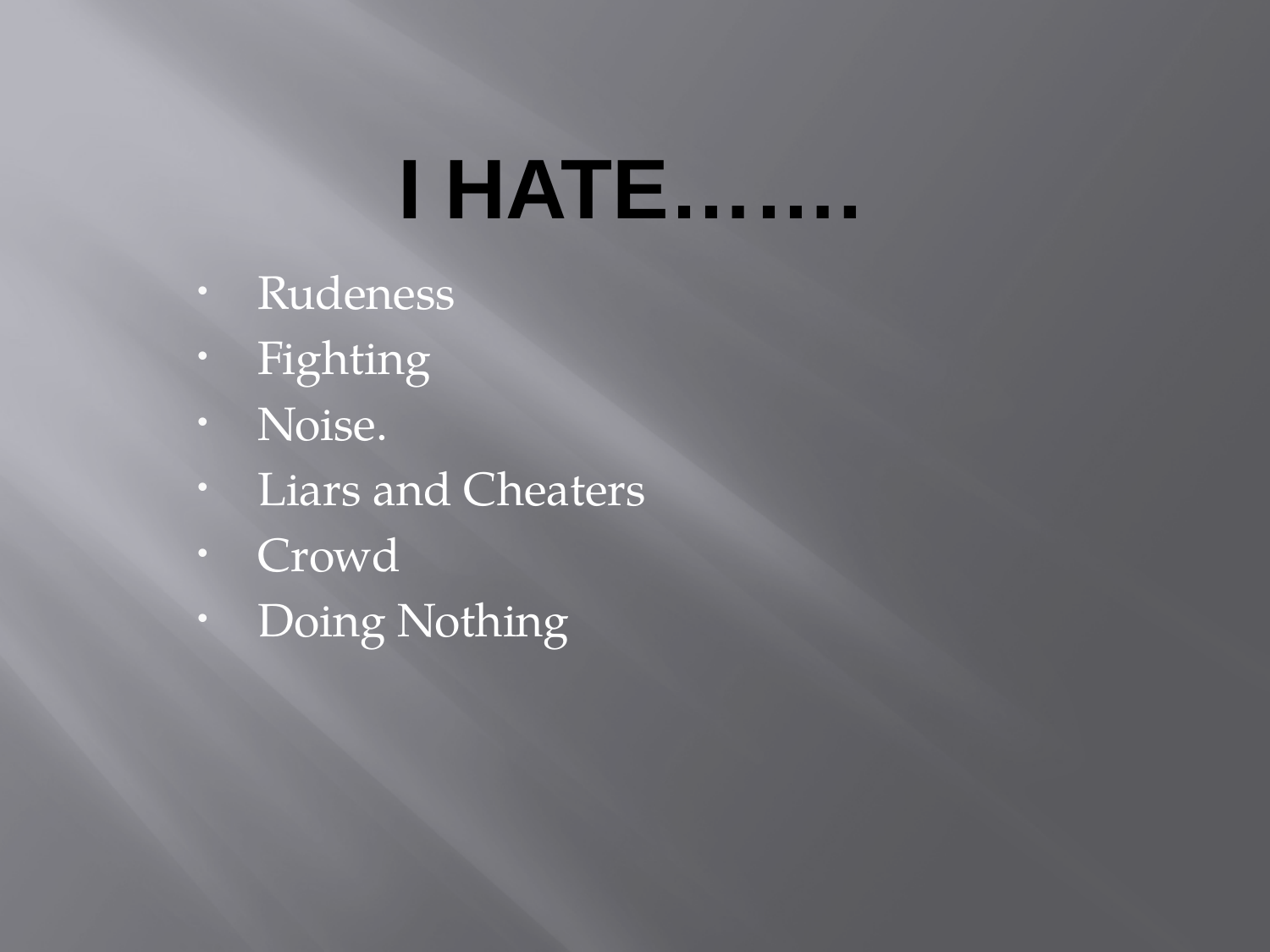

# I hate…….
Rudeness
Fighting
Noise.
Liars and Cheaters
Crowd
Doing Nothing